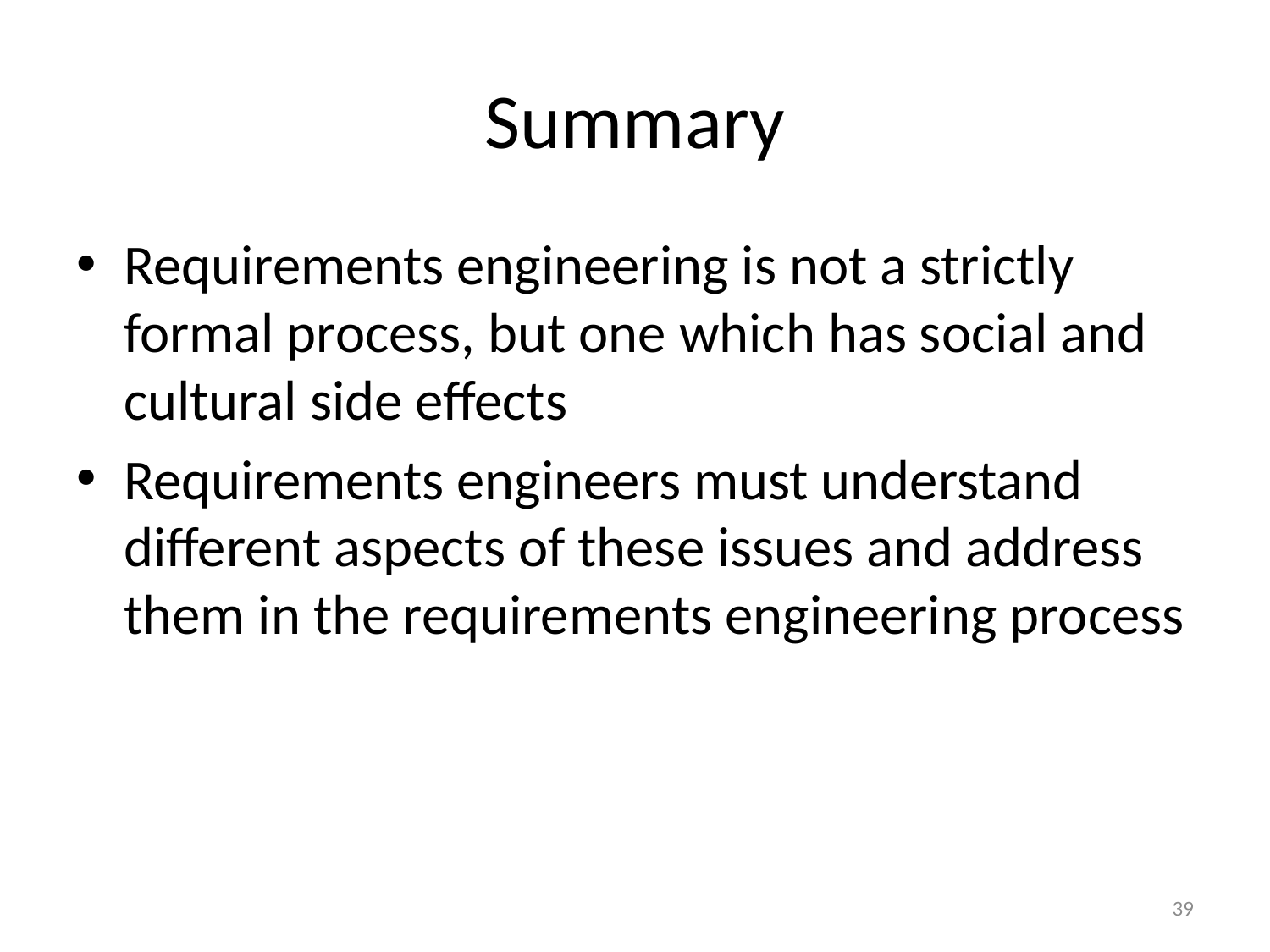

# Summary
Requirements engineering is not a strictly formal process, but one which has social and cultural side effects
Requirements engineers must understand different aspects of these issues and address them in the requirements engineering process
39